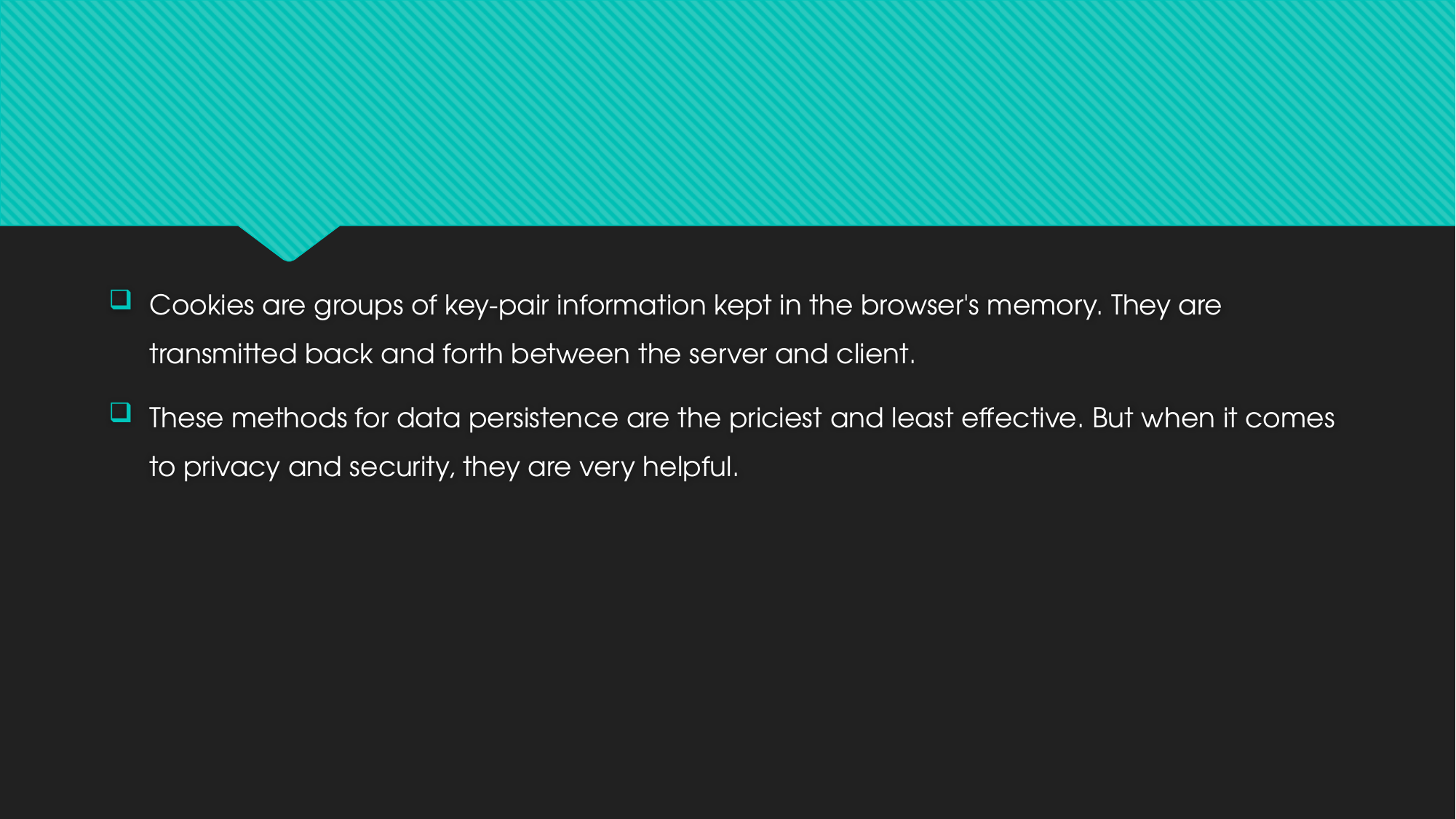

#
Cookies are groups of key-pair information kept in the browser's memory. They are transmitted back and forth between the server and client.
These methods for data persistence are the priciest and least effective. But when it comes to privacy and security, they are very helpful.